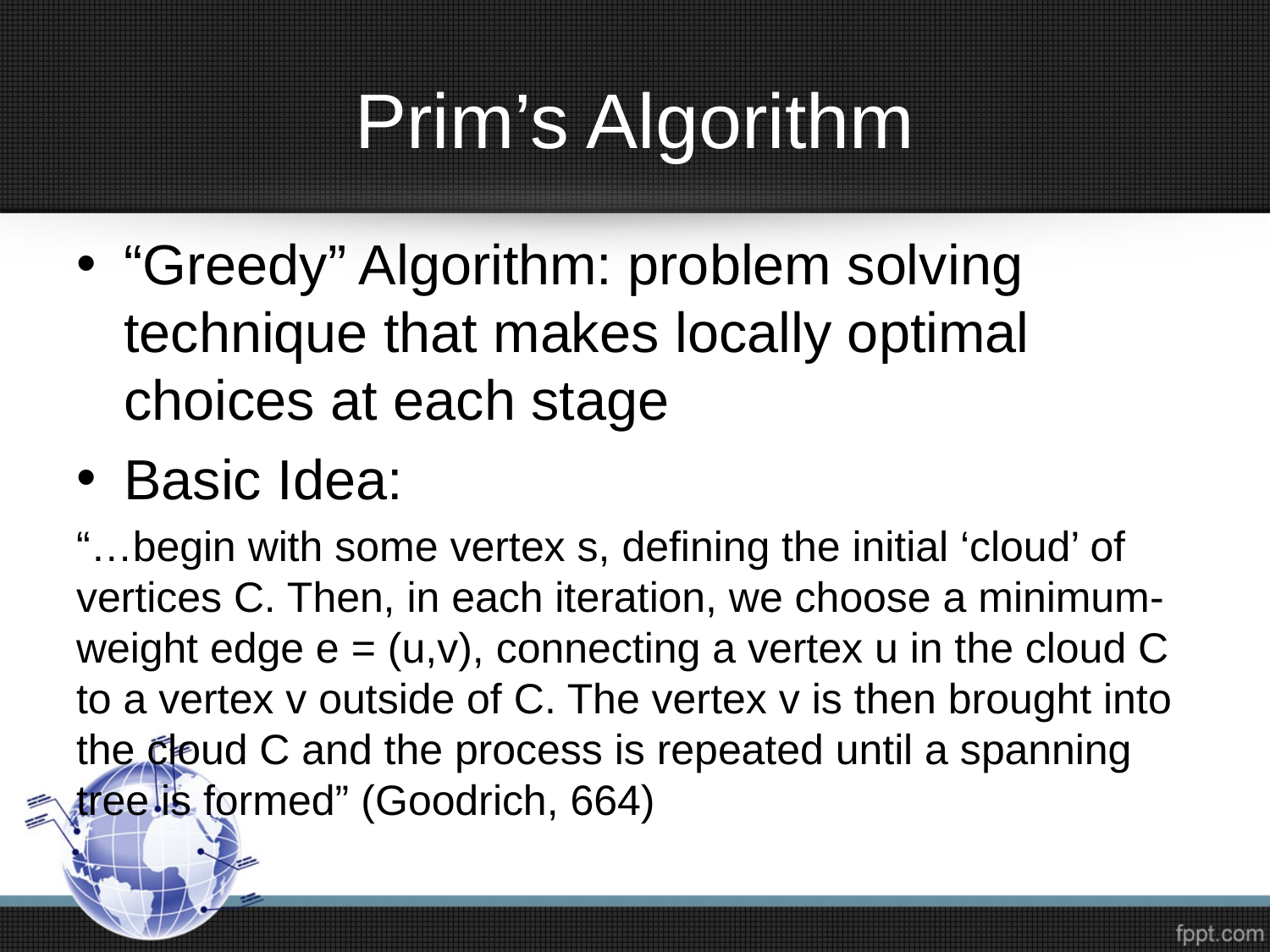

# Prim’s Algorithm
“Greedy” Algorithm: problem solving technique that makes locally optimal choices at each stage
Basic Idea:
“…begin with some vertex s, defining the initial ‘cloud’ of vertices C. Then, in each iteration, we choose a minimum-weight edge e = (u,v), connecting a vertex u in the cloud C to a vertex v outside of C. The vertex v is then brought into the cloud C and the process is repeated until a spanning tree is formed” (Goodrich, 664)